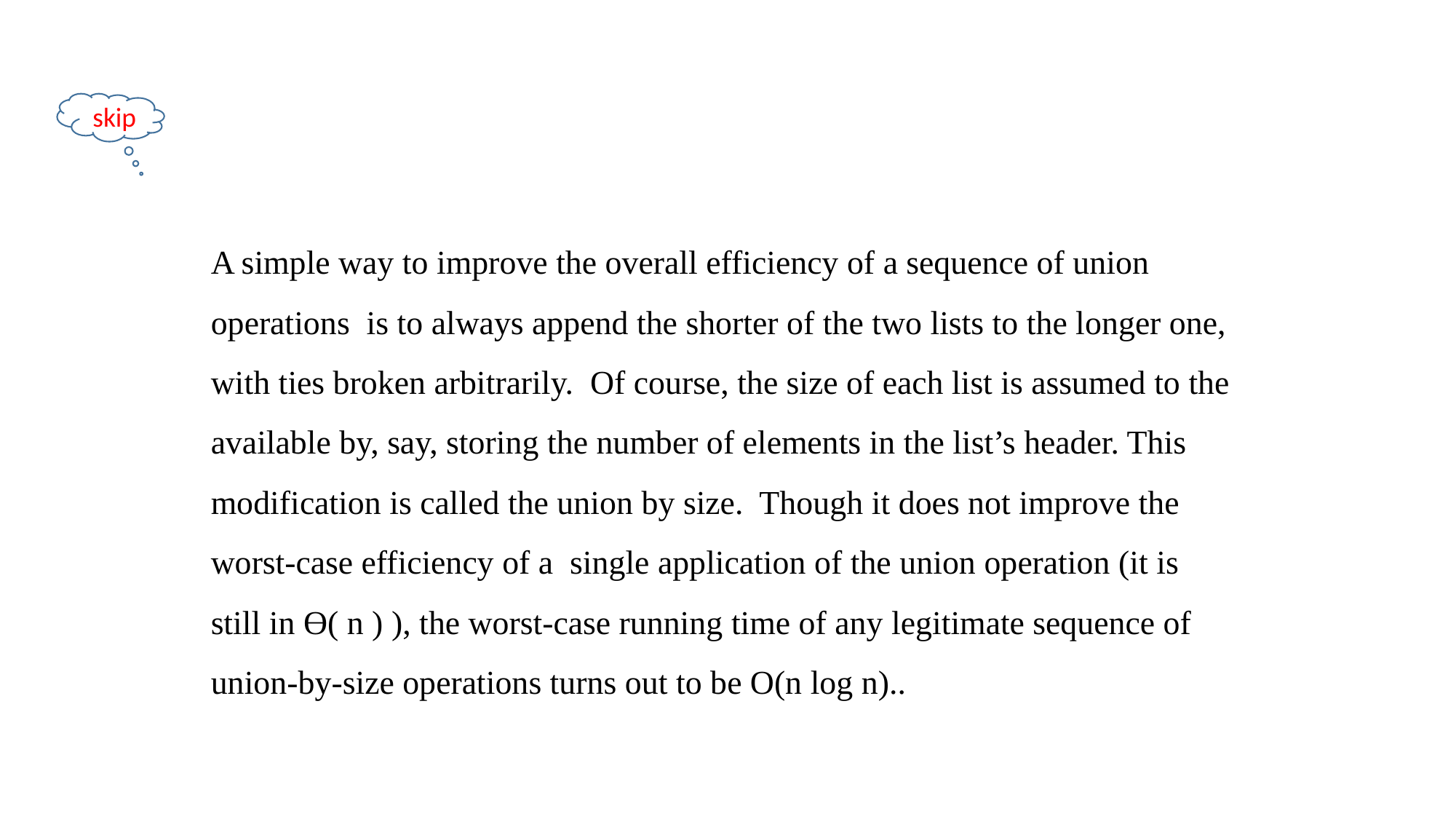

skip
A simple way to improve the overall efficiency of a sequence of union operations  is to always append the shorter of the two lists to the longer one, with ties broken arbitrarily.  Of course, the size of each list is assumed to the available by, say, storing the number of elements in the list’s header. This modification is called the union by size.  Though it does not improve the worst-case efficiency of a  single application of the union operation (it is still in ϴ( n ) ), the worst-case running time of any legitimate sequence of union-by-size operations turns out to be O(n log n)..